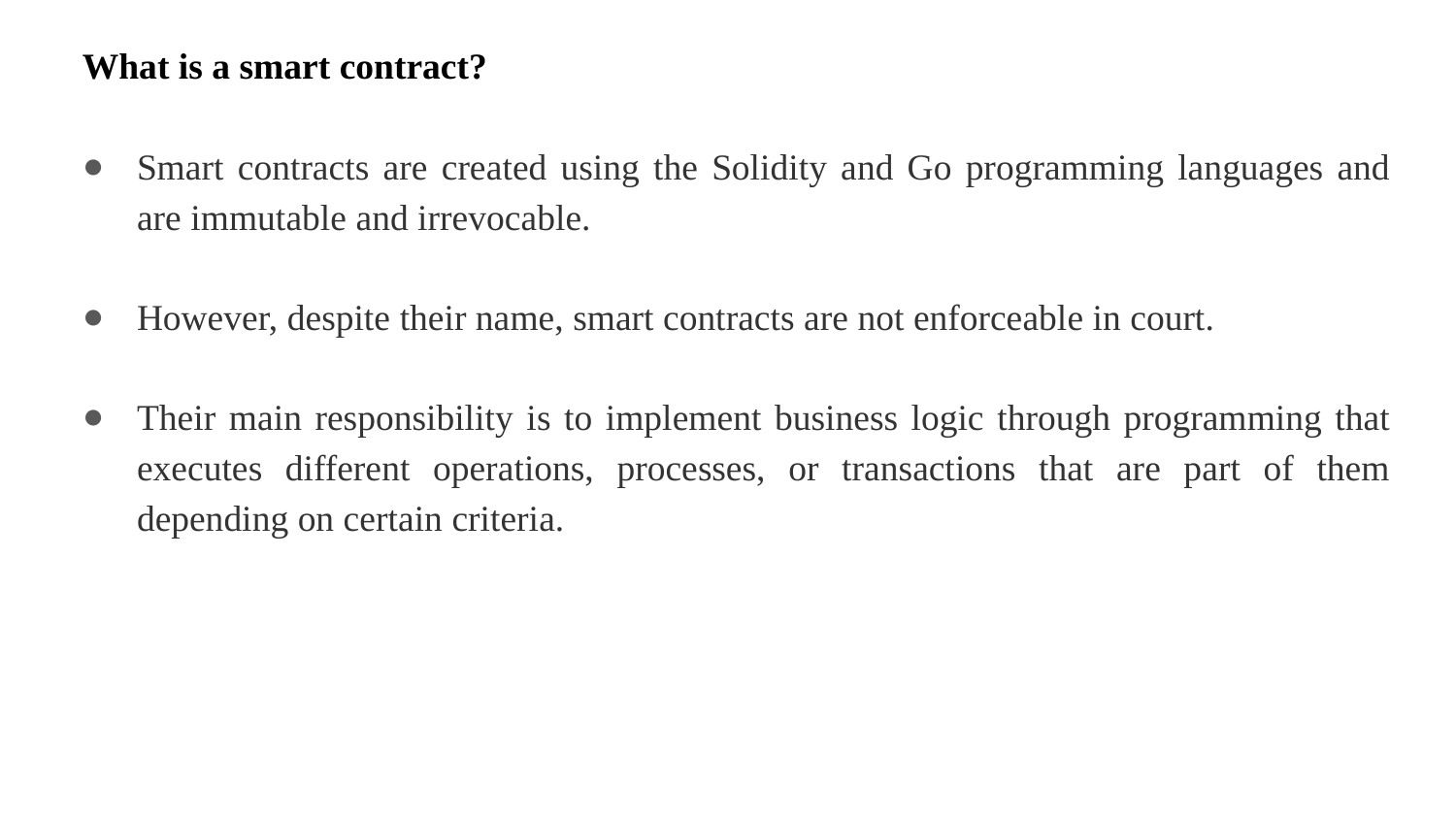

What is a smart contract?

Smart contracts are created using the Solidity and Go programming languages and are immutable and irrevocable.

However, despite their name, smart contracts are not enforceable in court.

Their main responsibility is to implement business logic through programming that executes different operations, processes, or transactions that are part of them depending on certain criteria.